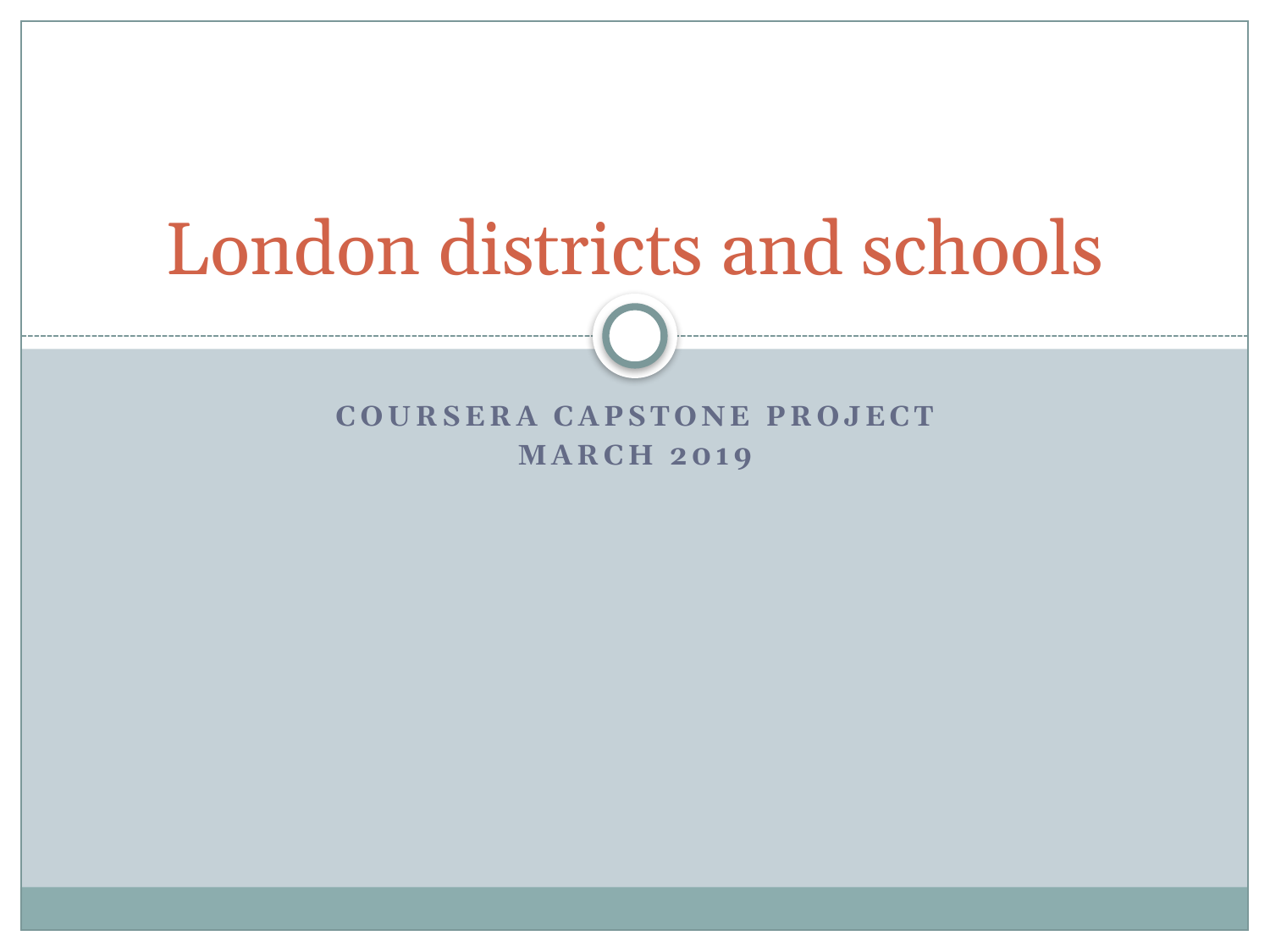

# London districts and schools
Coursera Capstone Project
March 2019